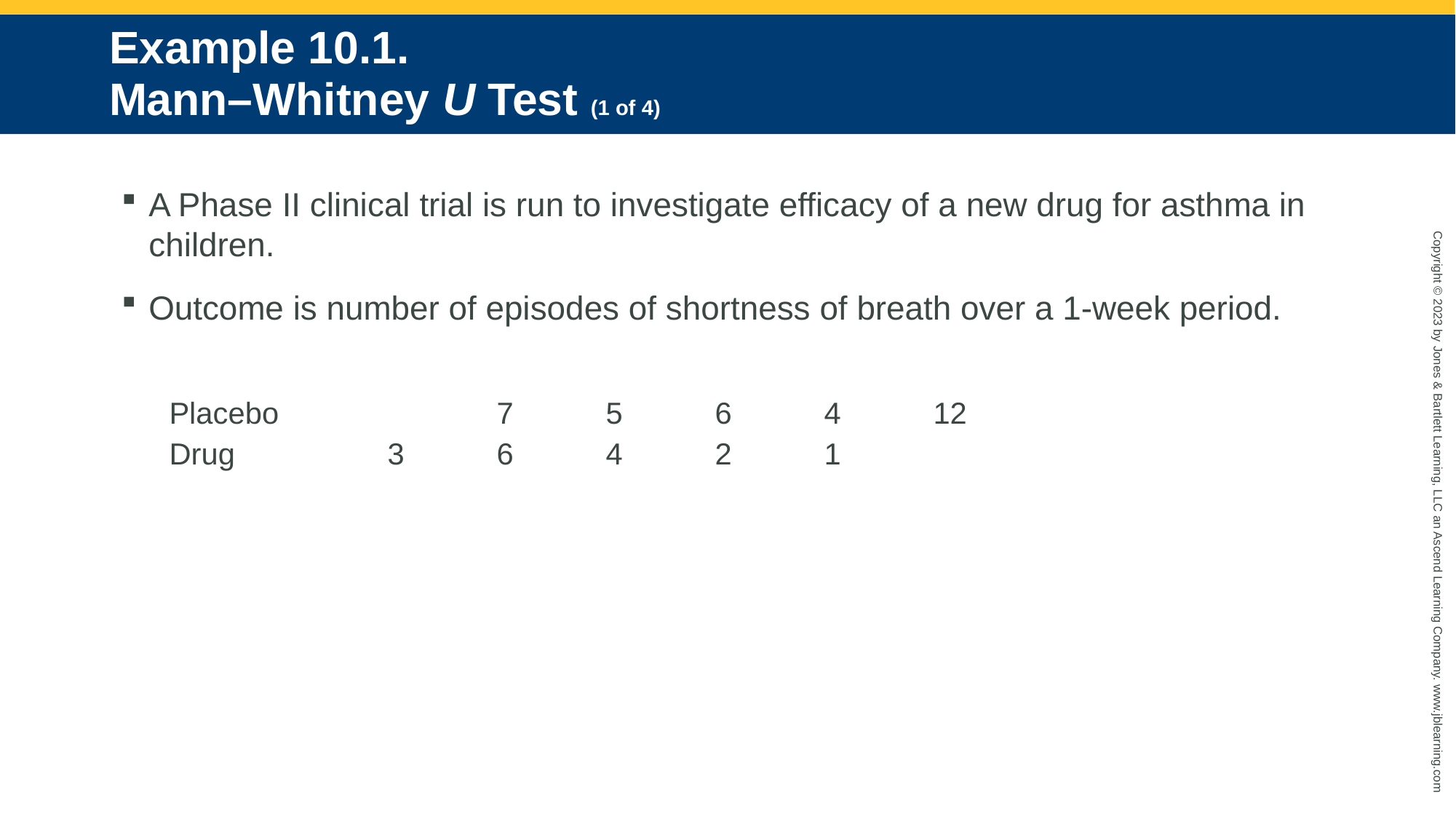

# Example 10.1. Mann–Whitney U Test (1 of 4)
A Phase II clinical trial is run to investigate efficacy of a new drug for asthma in children.
Outcome is number of episodes of shortness of breath over a 1-week period.

Placebo		7	5	6	4	12
Drug		3	6	4	2	1